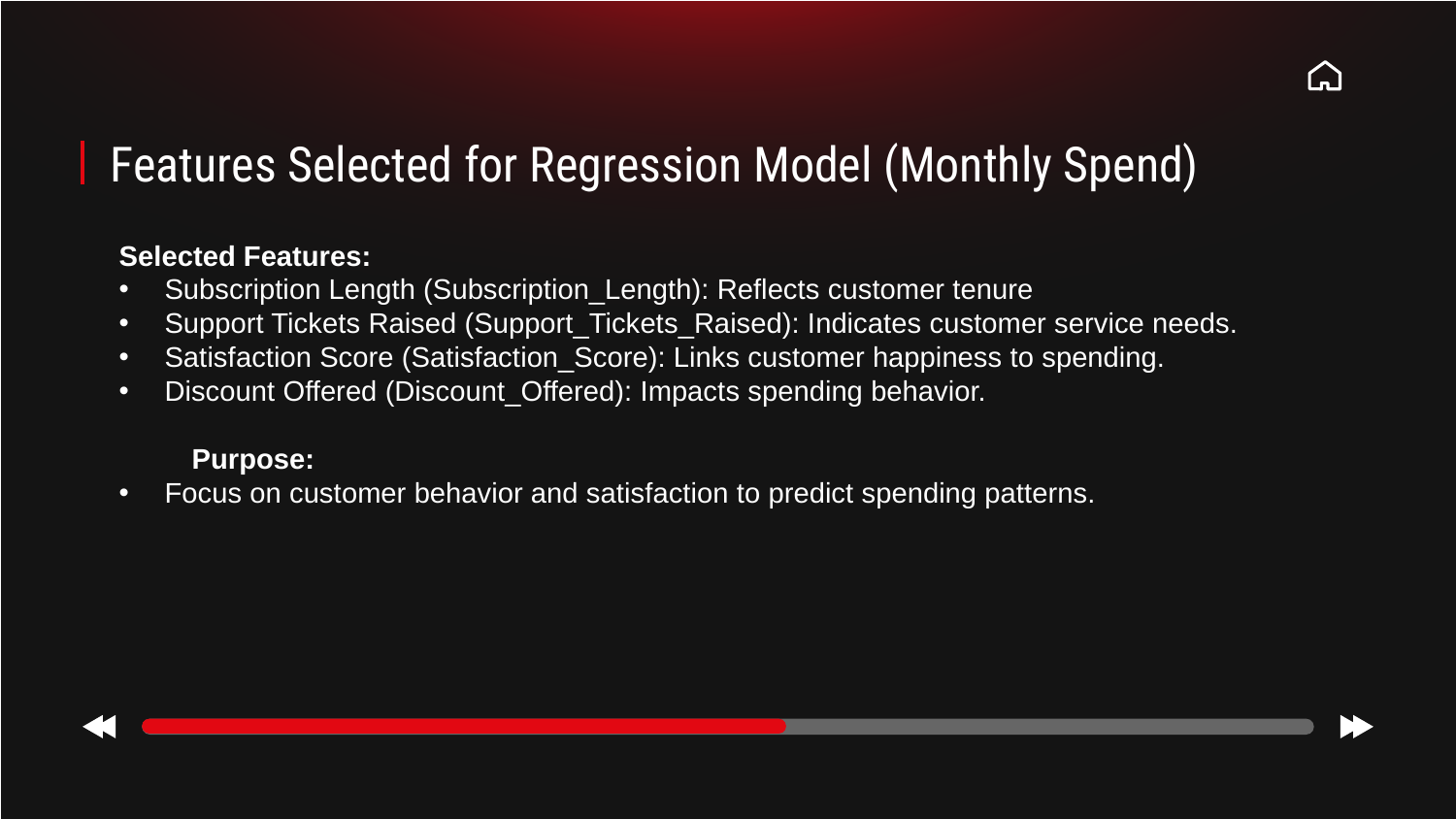

Features Selected for Regression Model (Monthly Spend)
Selected Features:
Subscription Length (Subscription_Length): Reflects customer tenure
Support Tickets Raised (Support_Tickets_Raised): Indicates customer service needs.
Satisfaction Score (Satisfaction_Score): Links customer happiness to spending.
Discount Offered (Discount_Offered): Impacts spending behavior.

Purpose:
Focus on customer behavior and satisfaction to predict spending patterns.